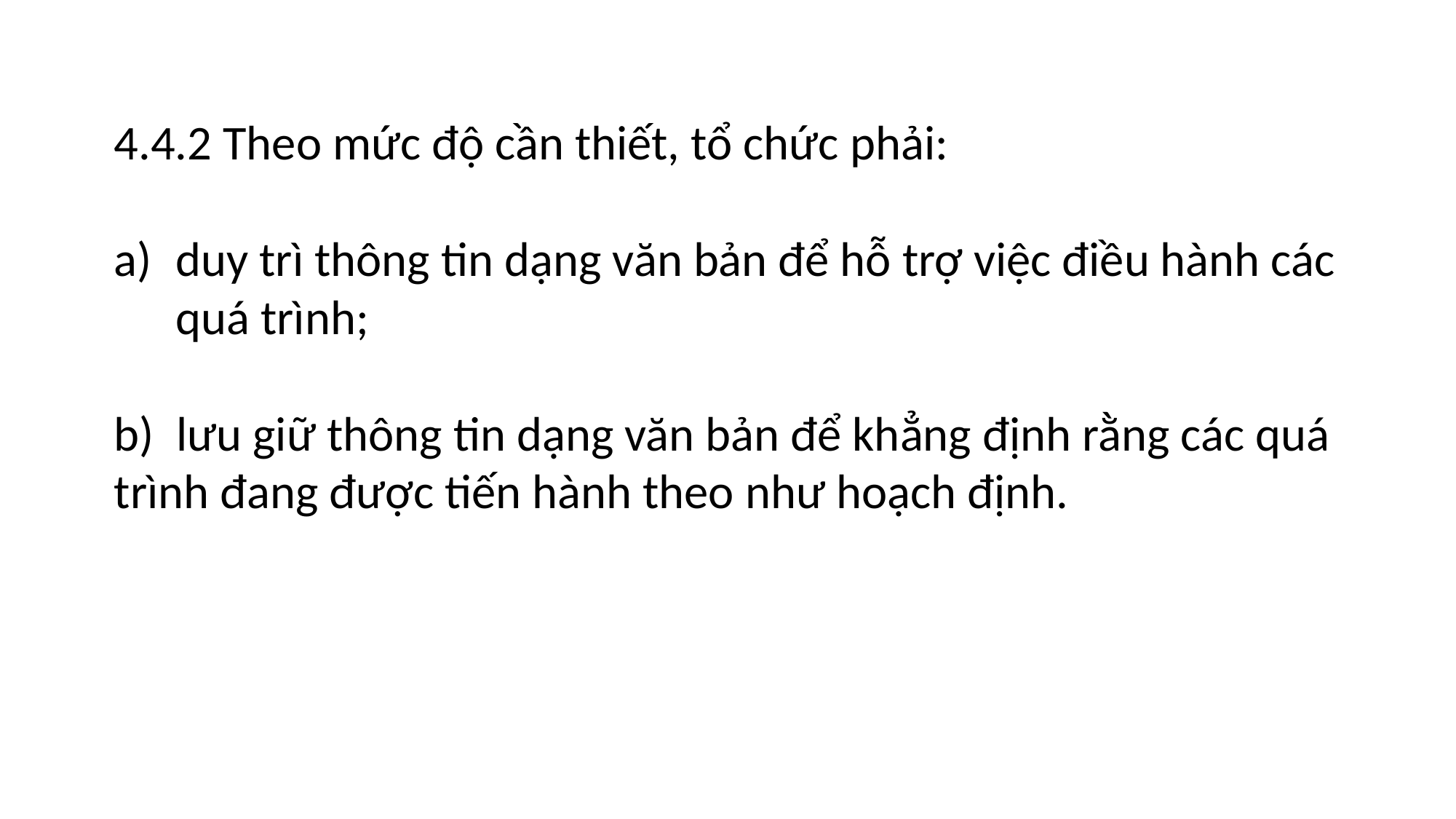

4.4.2 Theo mức độ cần thiết, tổ chức phải:

duy trì thông tin dạng văn bản để hỗ trợ việc điều hành các quá trình;

b)  lưu giữ thông tin dạng văn bản để khẳng định rằng các quá trình đang được tiến hành theo như hoạch định.